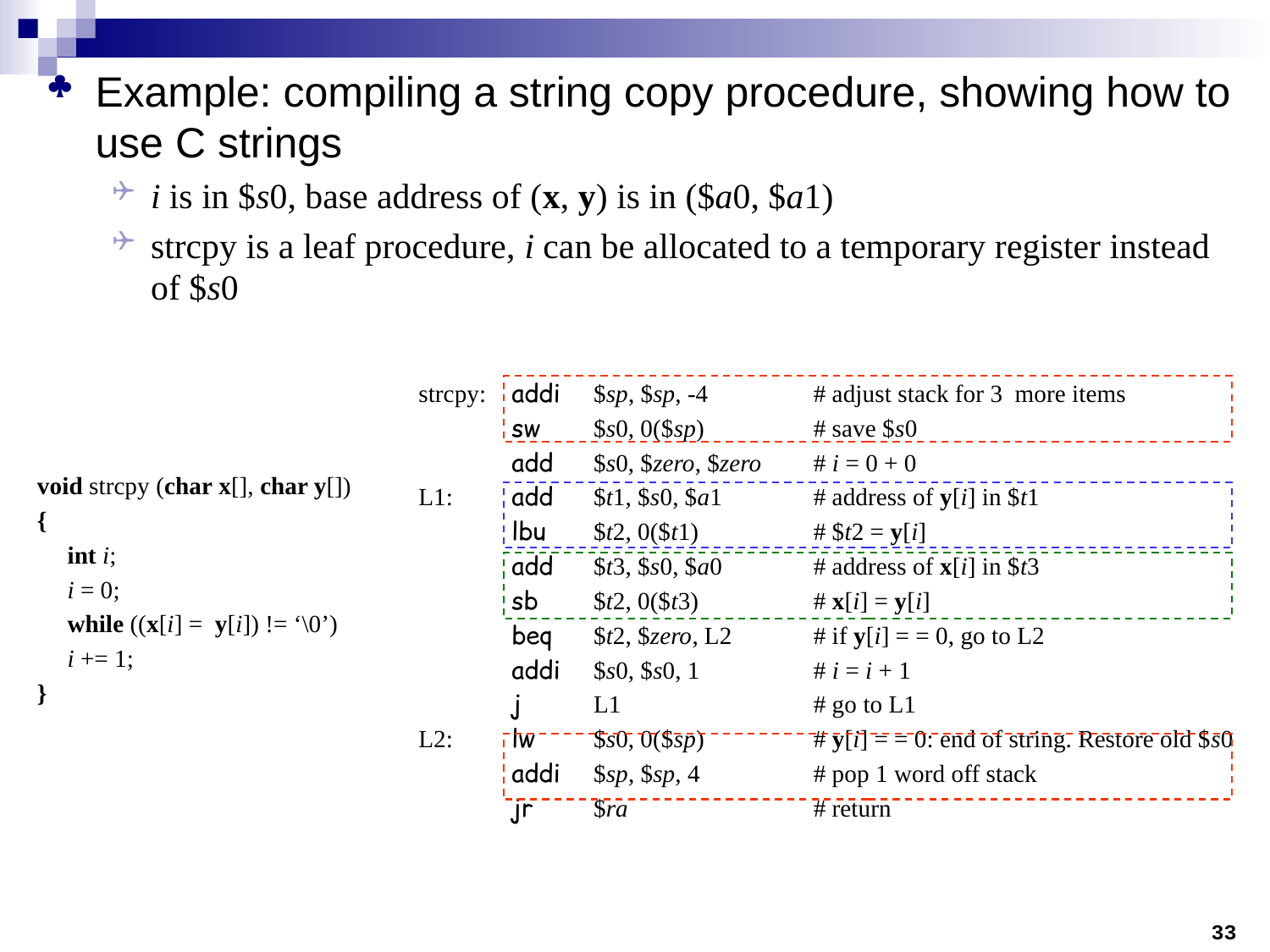

Example: compiling a string copy procedure, showing how to use C strings
i is in $s0, base address of (x, y) is in ($a0, $a1)
strcpy is a leaf procedure, i can be allocated to a temporary register instead of $s0

strcpy:	addi	$sp, $sp, -4	# adjust stack for 3  more items
	sw	$s0, 0($sp)	# save $s0
	add	$s0, $zero, $zero	# i = 0 + 0
L1:	add	$t1, $s0, $a1	# address of y[i] in $t1
	lbu	$t2, 0($t1)	# $t2 = y[i]
	add	$t3, $s0, $a0	# address of x[i] in $t3
	sb	$t2, 0($t3)	# x[i] = y[i]
	beq	$t2, $zero, L2	# if y[i] = = 0, go to L2
	addi	$s0, $s0, 1	# i = i + 1
	j	L1	# go to L1
L2:	lw	$s0, 0($sp)	# y[i] = = 0: end of string. Restore old $s0
	addi	$sp, $sp, 4	# pop 1 word off stack
	jr	$ra	# return
void strcpy (char x[], char y[])
{
	int i;
	i = 0;
	while ((x[i] =  y[i]) != ‘\0’)
	i += 1;
}

33